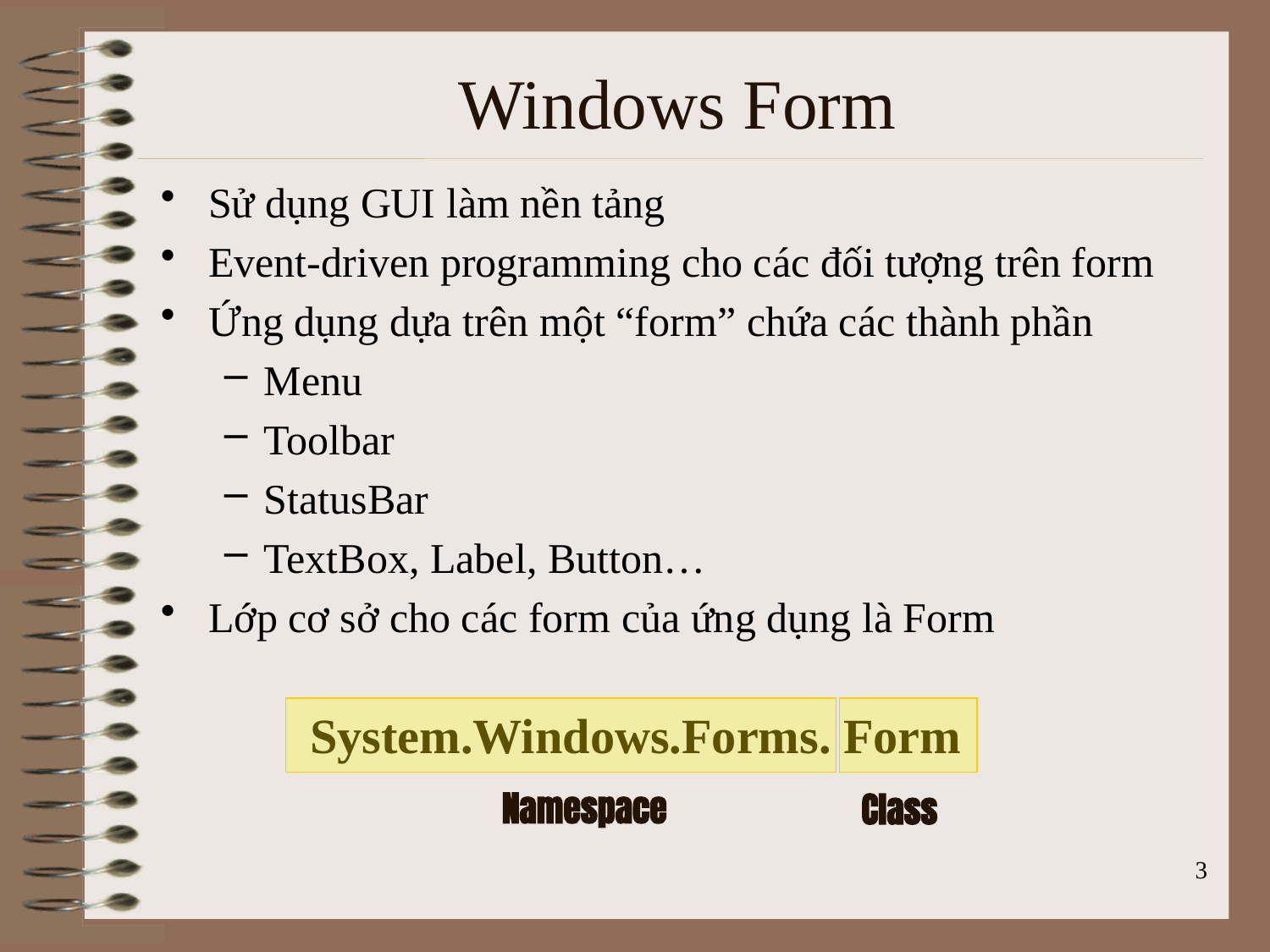

# Windows Form
Sử dụng GUI làm nền tảng
Event-driven programming cho các đối tượng trên form
Ứng dụng dựa trên một “form” chứa các thành phần
Menu
Toolbar
StatusBar
TextBox, Label, Button…
Lớp cơ sở cho các form của ứng dụng là Form

System.Windows.Forms. Form

Namespace
Class
3